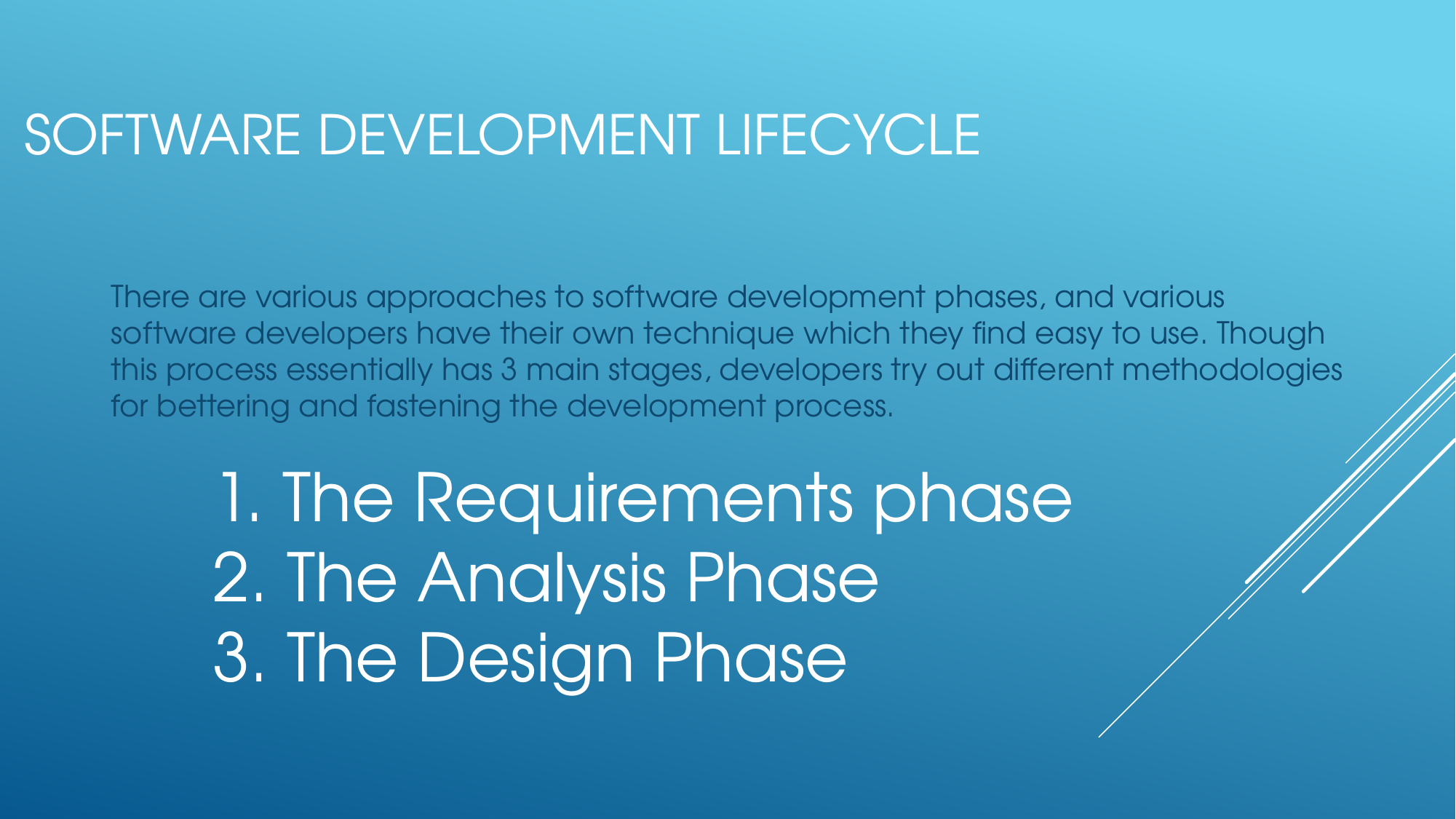

# Software Development Lifecycle
There are various approaches to software development phases, and various software developers have their own technique which they find easy to use. Though this process essentially has 3 main stages, developers try out different methodologies for bettering and fastening the development process.
1. The Requirements phase
2. The Analysis Phase
3. The Design Phase